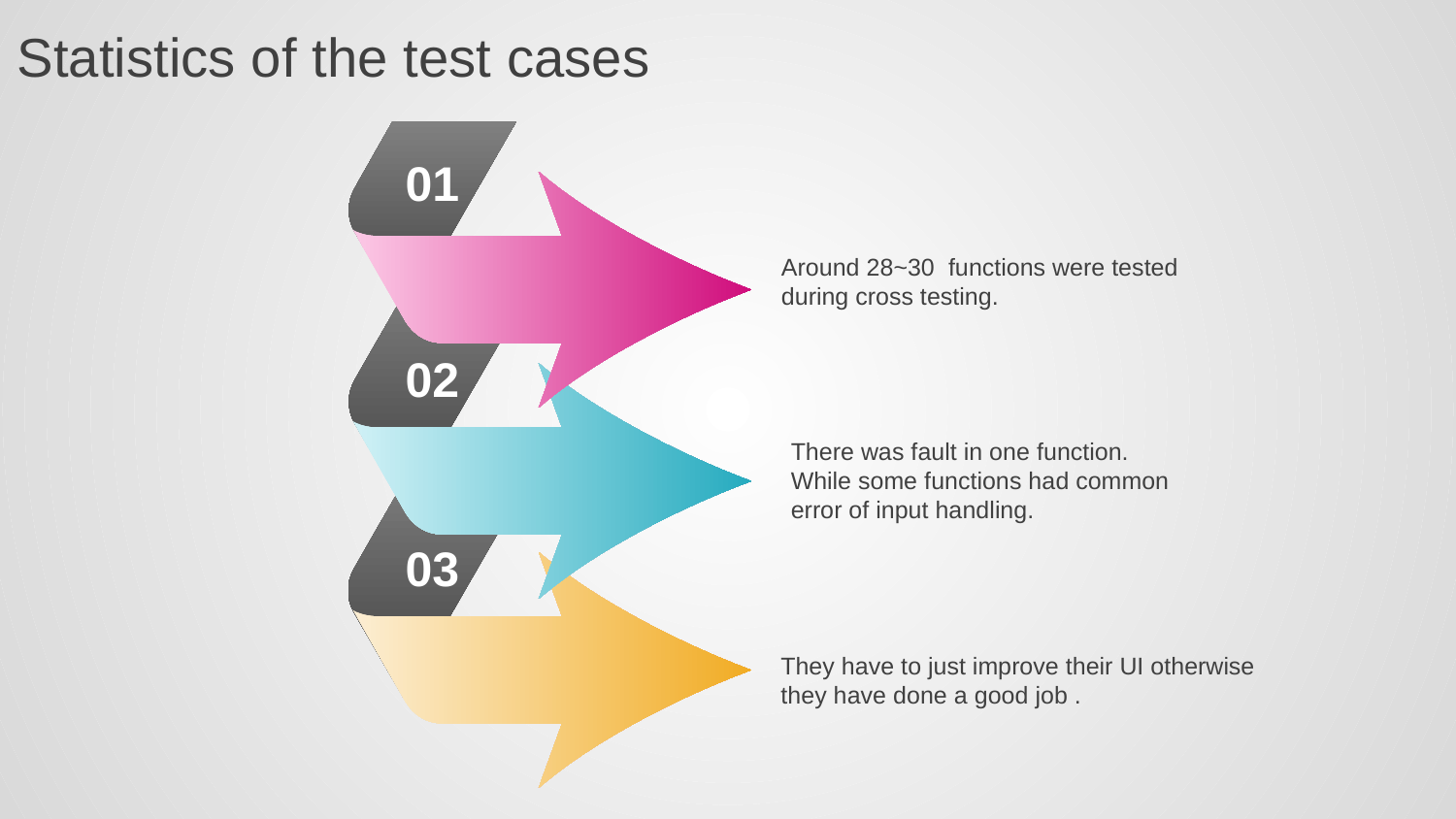

# Statistics of the test cases

01
Around 28~30  functions were tested
during cross testing.

02
There was fault in one function.
While some functions had common
error of input handling.

03
They have to just improve their UI otherwise
they have done a good job .